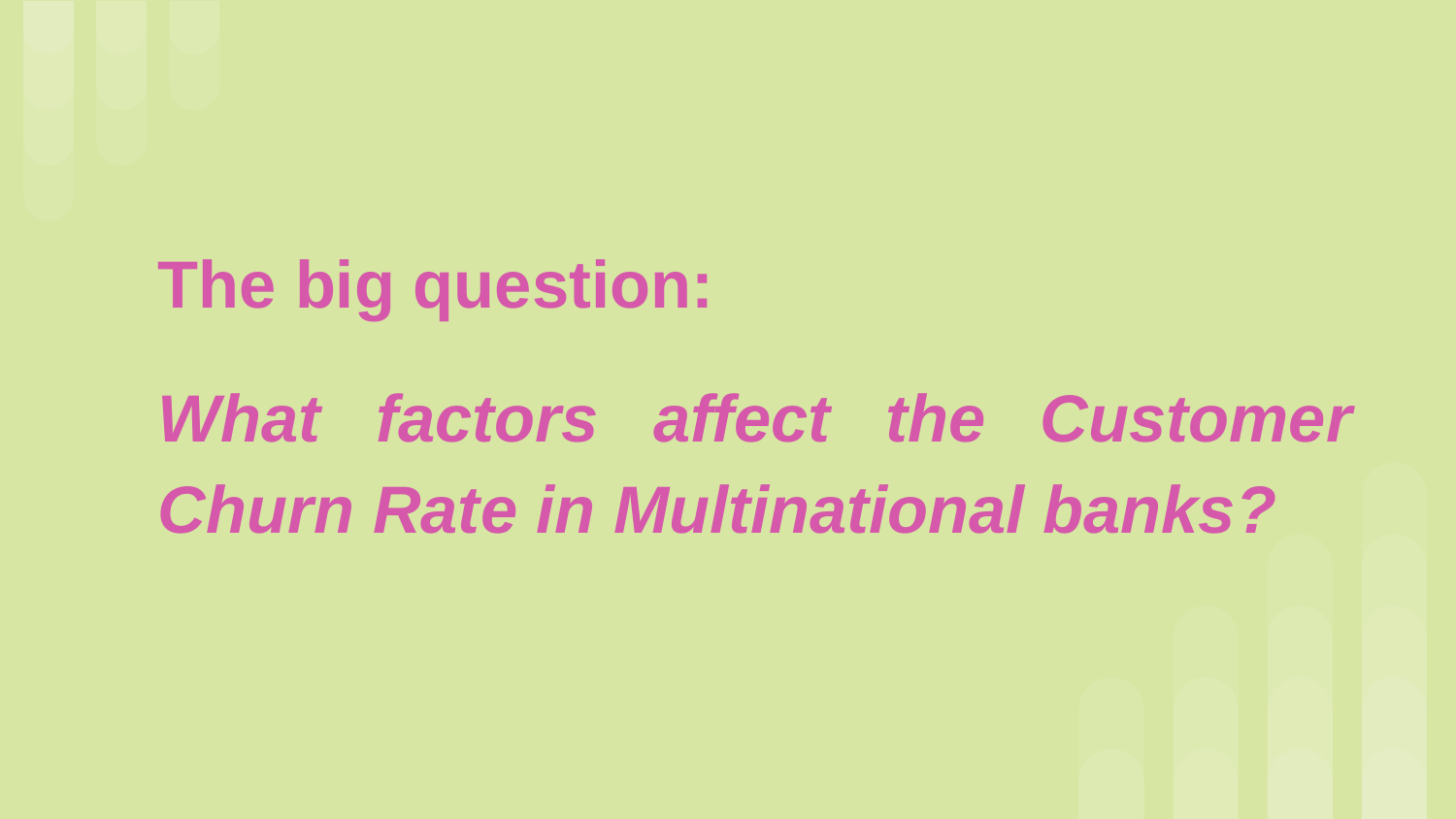

The big question:

What factors affect the Customer Churn Rate in Multinational banks?